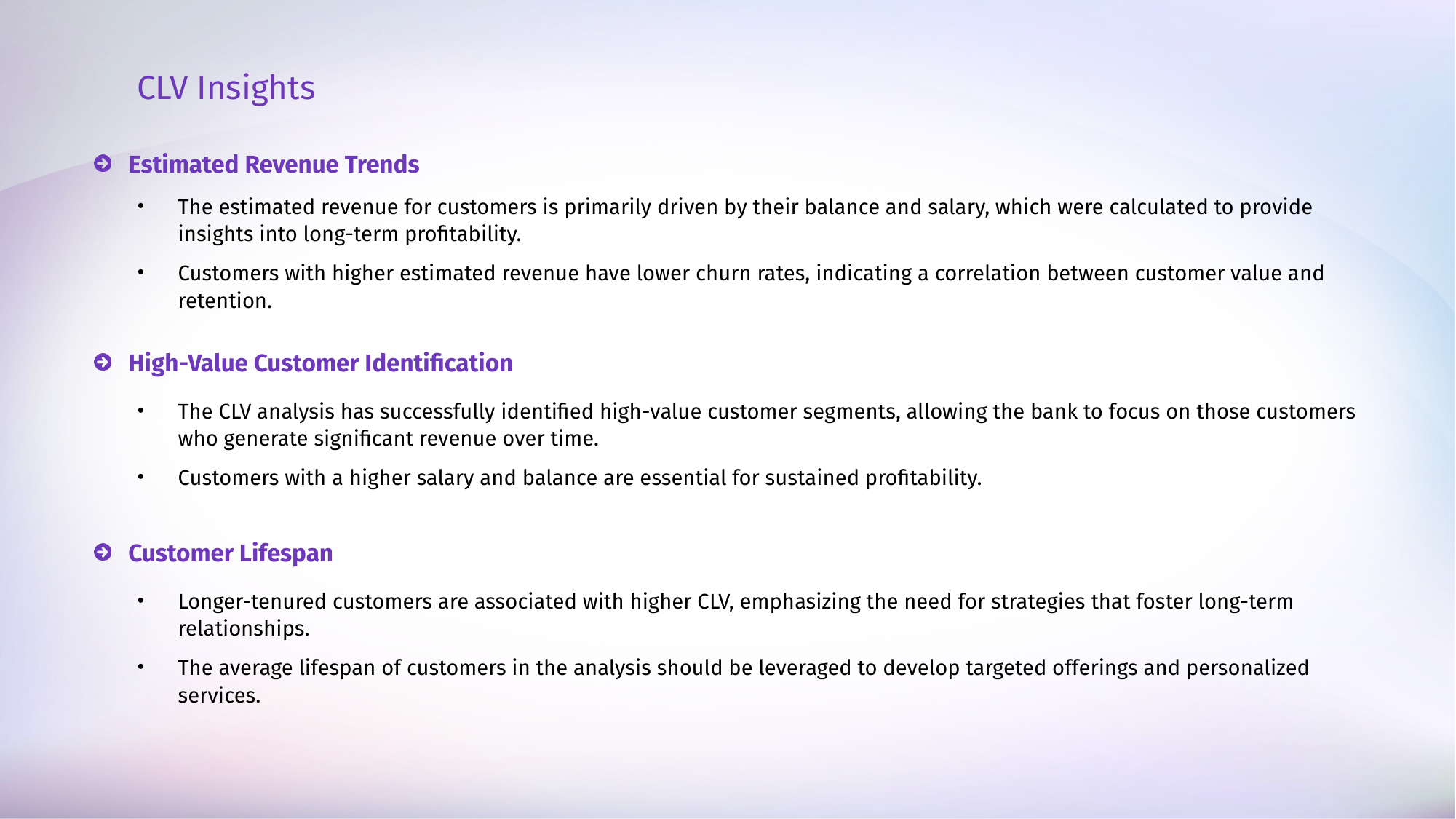

CLV Insights
Estimated Revenue Trends
The estimated revenue for customers is primarily driven by their balance and salary, which were calculated to provide insights into long-term profitability.
Customers with higher estimated revenue have lower churn rates, indicating a correlation between customer value and retention.

High-Value Customer Identification
The CLV analysis has successfully identified high-value customer segments, allowing the bank to focus on those customers who generate significant revenue over time.
Customers with a higher salary and balance are essential for sustained profitability.
Customer Lifespan
Longer-tenured customers are associated with higher CLV, emphasizing the need for strategies that foster long-term relationships.
The average lifespan of customers in the analysis should be leveraged to develop targeted offerings and personalized services.